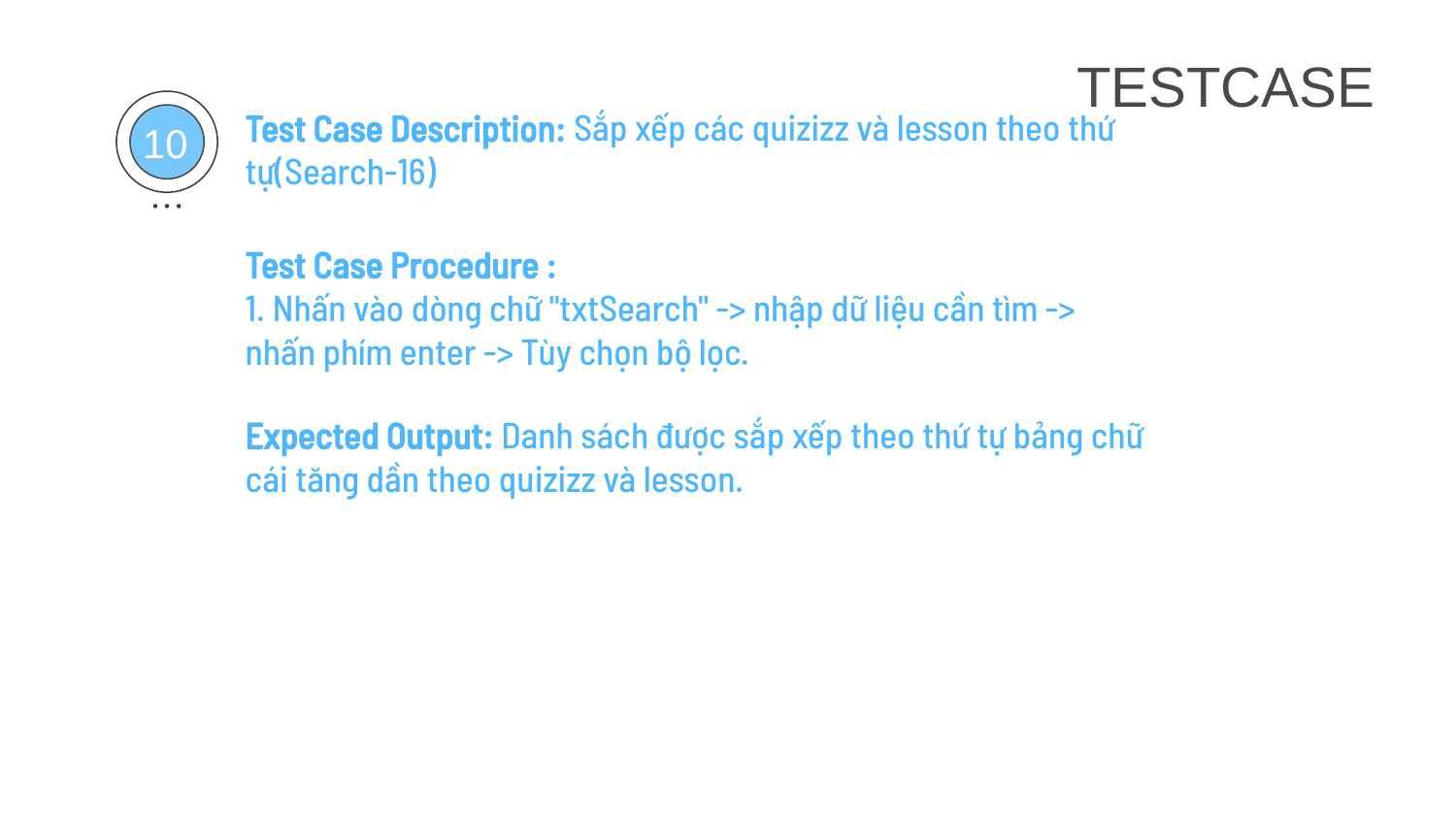

# TESTCASE
Test Case Description: Sắp xếp các quizizz và lesson theo thứ tự(Search-16)

10
Test Case Procedure :
1. Nhấn vào dòng chữ "txtSearch" -> nhập dữ liệu cần tìm -> nhấn phím enter -> Tùy chọn bộ lọc.
Expected Output: Danh sách được sắp xếp theo thứ tự bảng chữ cái tăng dần theo quizizz và lesson.